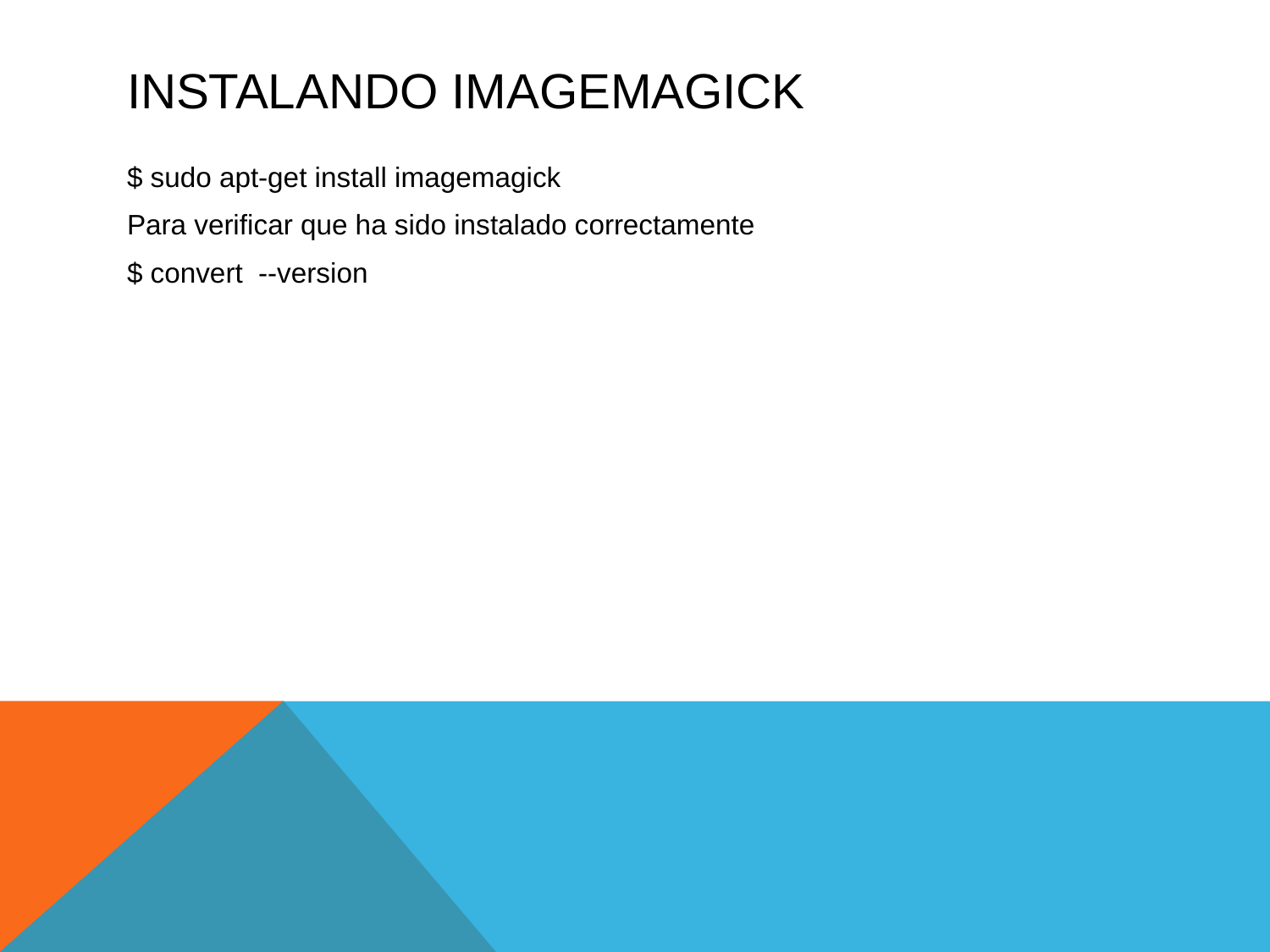

# INSTALANDO imagemagick
$ sudo apt-get install imagemagick
Para verificar que ha sido instalado correctamente
$ convert  --version